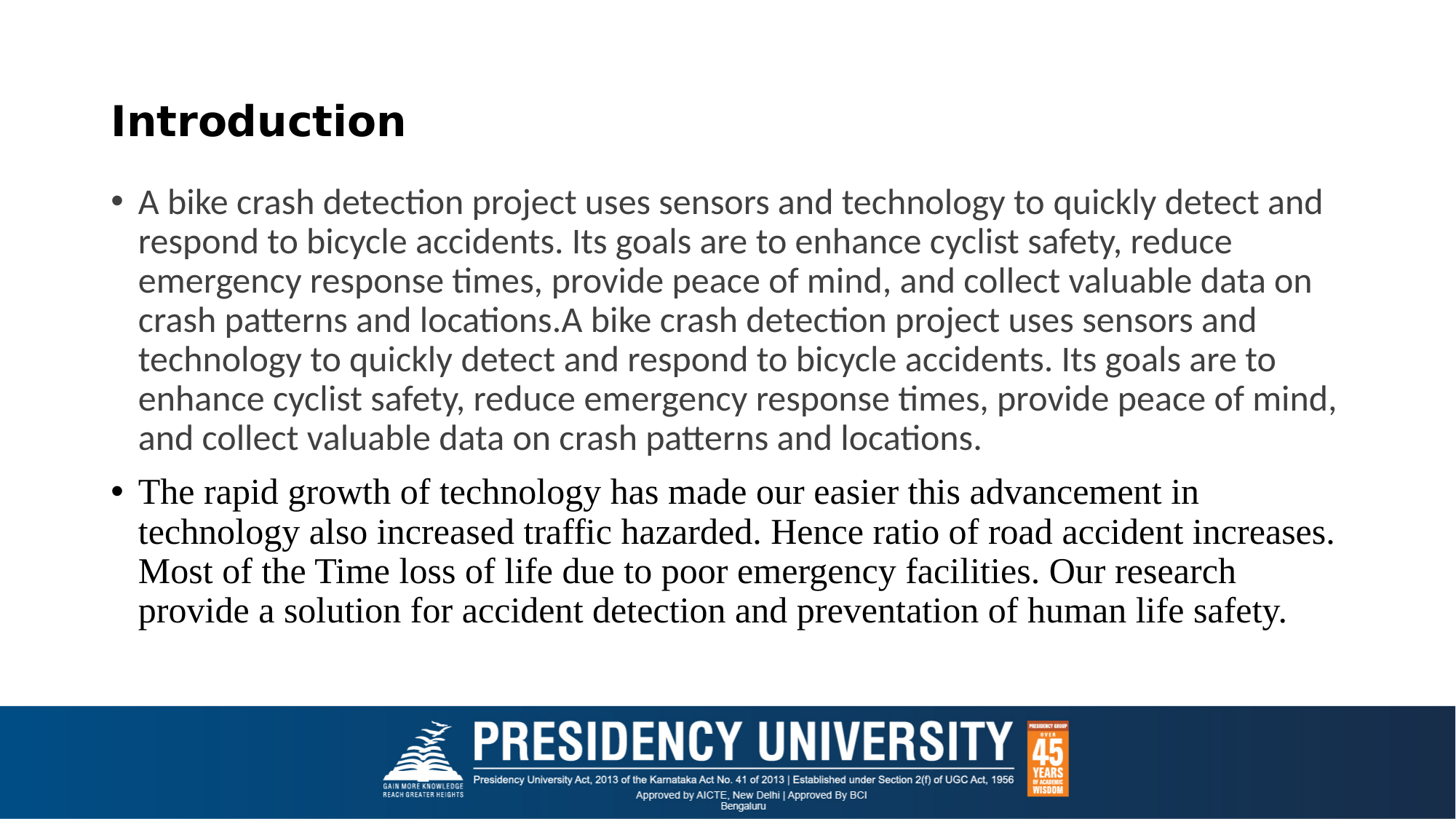

# Introduction
A bike crash detection project uses sensors and technology to quickly detect and respond to bicycle accidents. Its goals are to enhance cyclist safety, reduce emergency response times, provide peace of mind, and collect valuable data on crash patterns and locations.A bike crash detection project uses sensors and technology to quickly detect and respond to bicycle accidents. Its goals are to enhance cyclist safety, reduce emergency response times, provide peace of mind, and collect valuable data on crash patterns and locations.
The rapid growth of technology has made our easier this advancement in technology also increased traffic hazarded. Hence ratio of road accident increases. Most of the Time loss of life due to poor emergency facilities. Our research provide a solution for accident detection and preventation of human life safety.